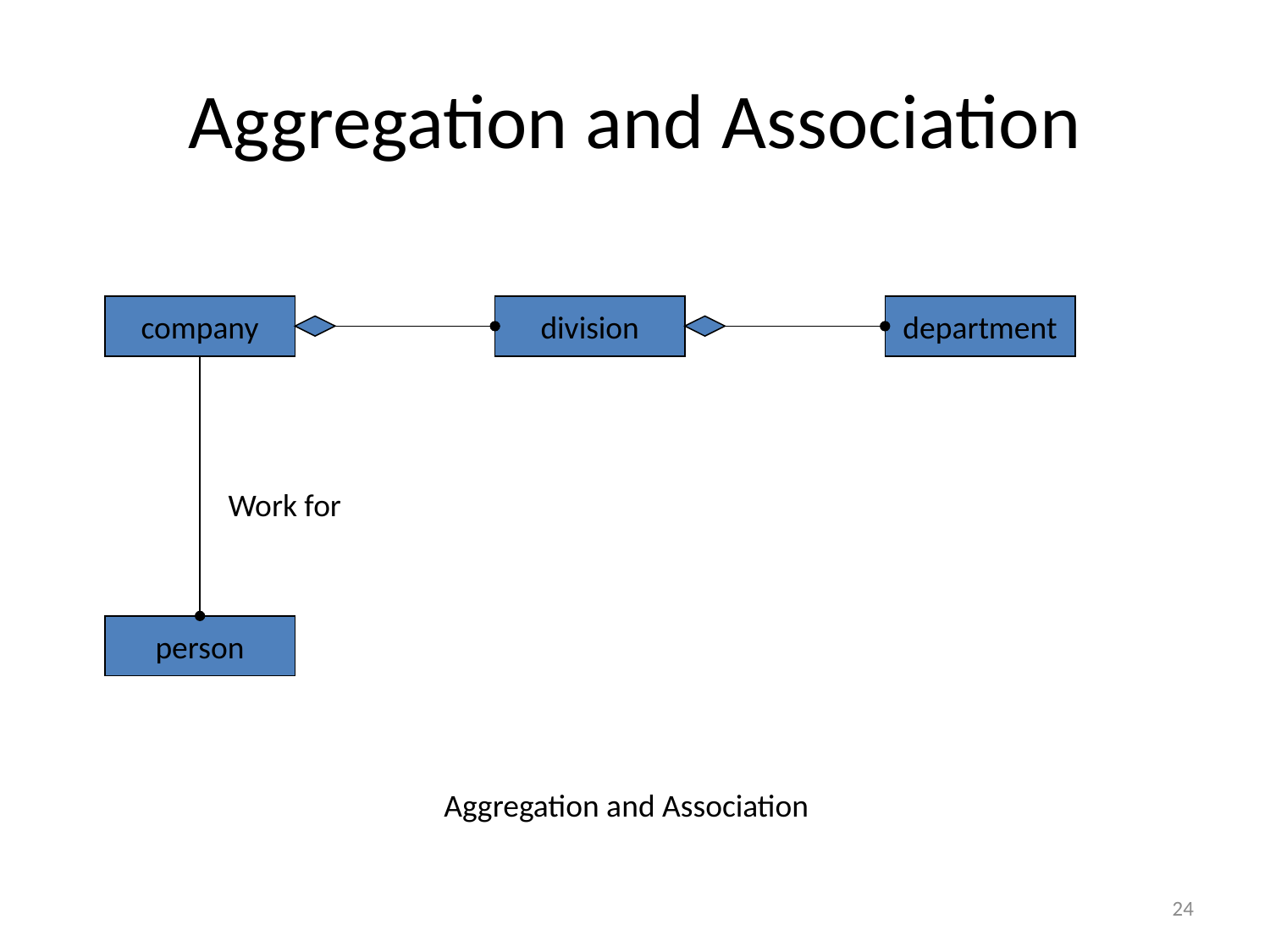

# Aggregation and Association
company
division
department

Work for
person
Aggregation and Association

24